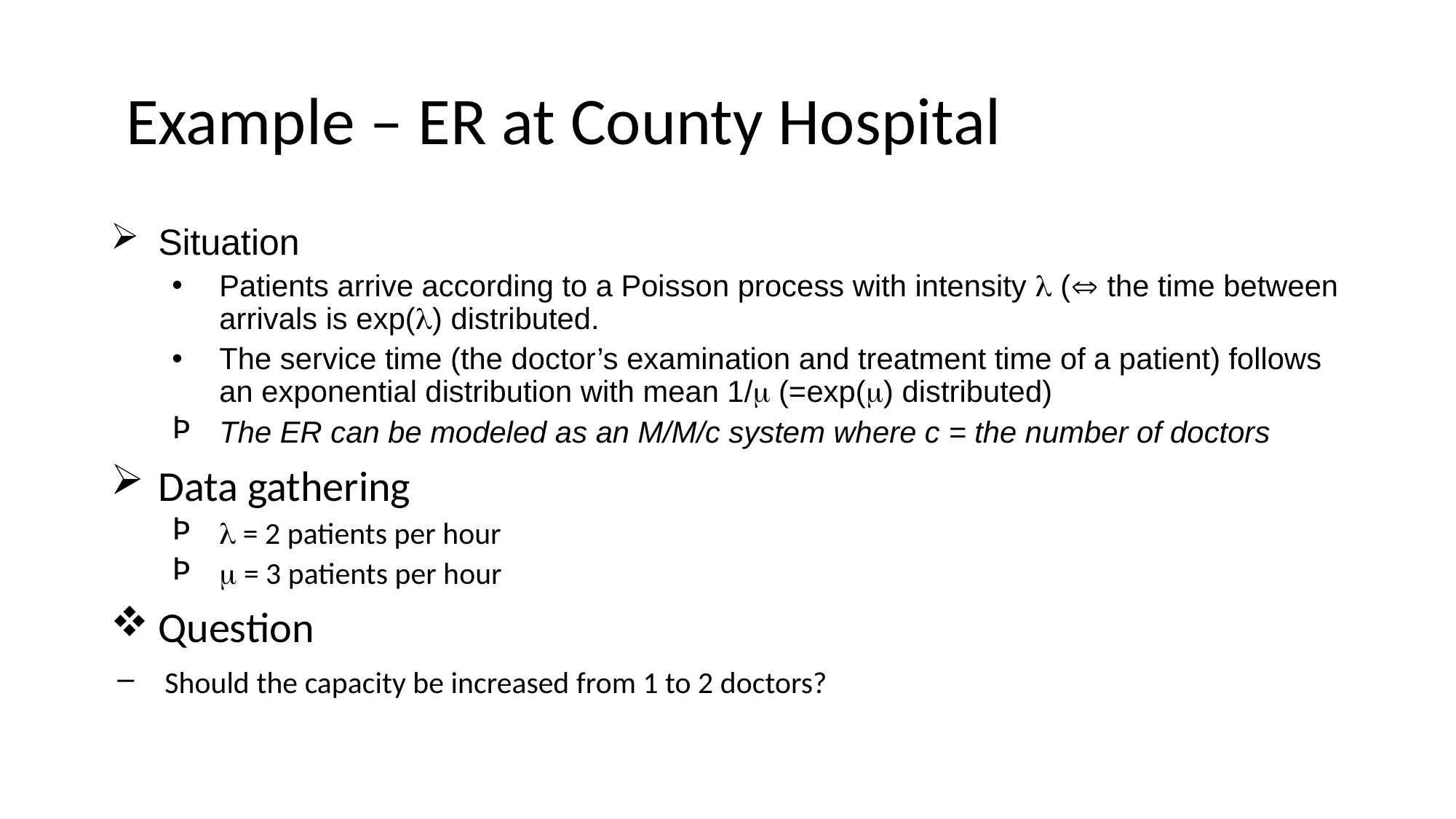

# Example – ER at County Hospital
Situation
Patients arrive according to a Poisson process with intensity λ (⇔ the time between arrivals is exp(λ) distributed.
The service time (the doctor’s examination and treatment time of a patient) follows an exponential distribution with mean 1/μ (=exp(μ) distributed)
The ER can be modeled as an M/M/c system where c = the number of doctors
Data gathering
λ = 2 patients per hour
μ = 3 patients per hour
Question
Should the capacity be increased from 1 to 2 doctors?